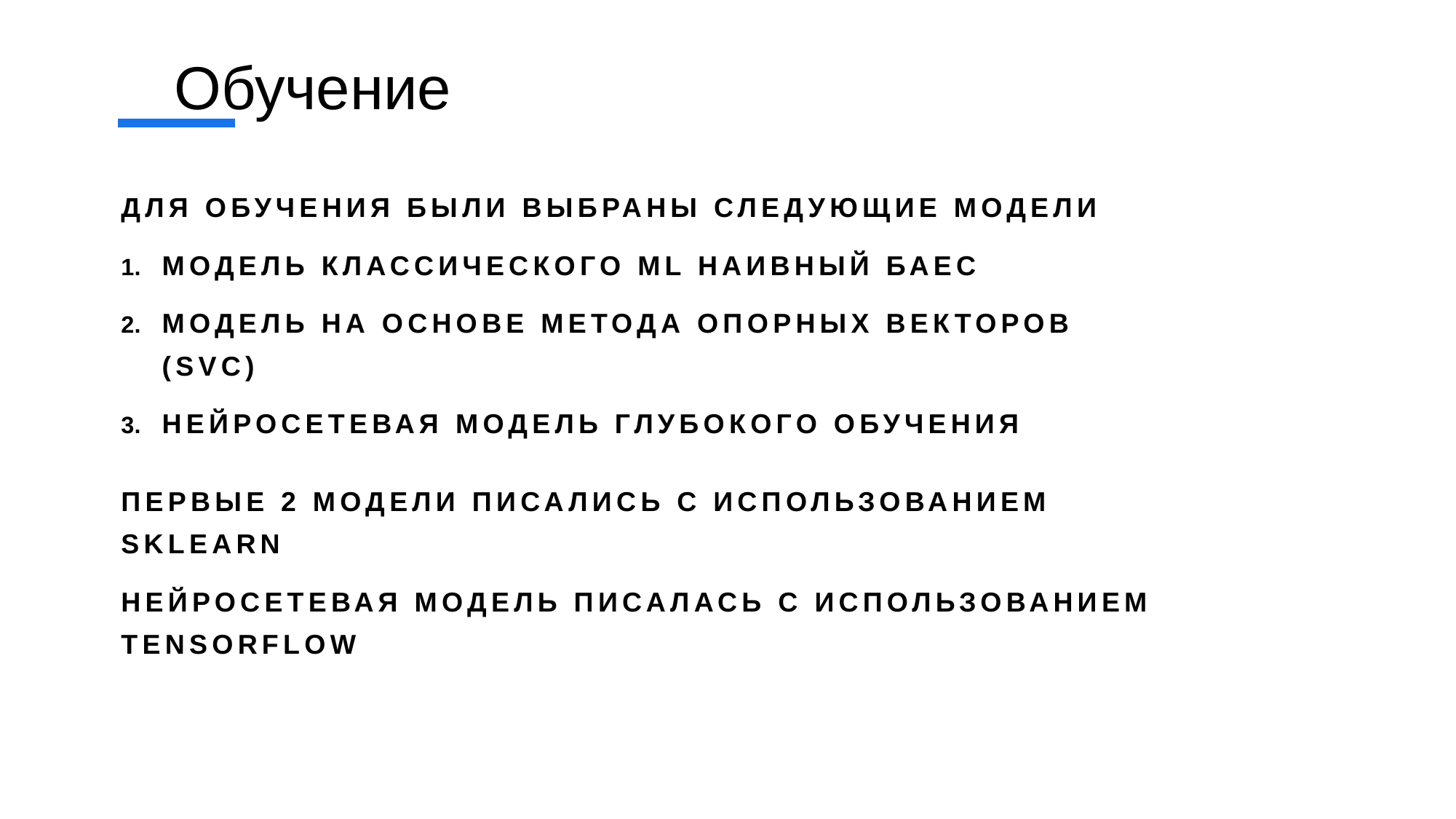

# Обучение
Для обучения были выбраны следующие модели
Модель классического ML наивный Баес
Модель на основе метода опорных векторов (SVC)
Нейросетевая модель глубокого обучения
Первые 2 модели писались с использованием sklearn
Нейросетевая модель писалась с использованием Tensorflow